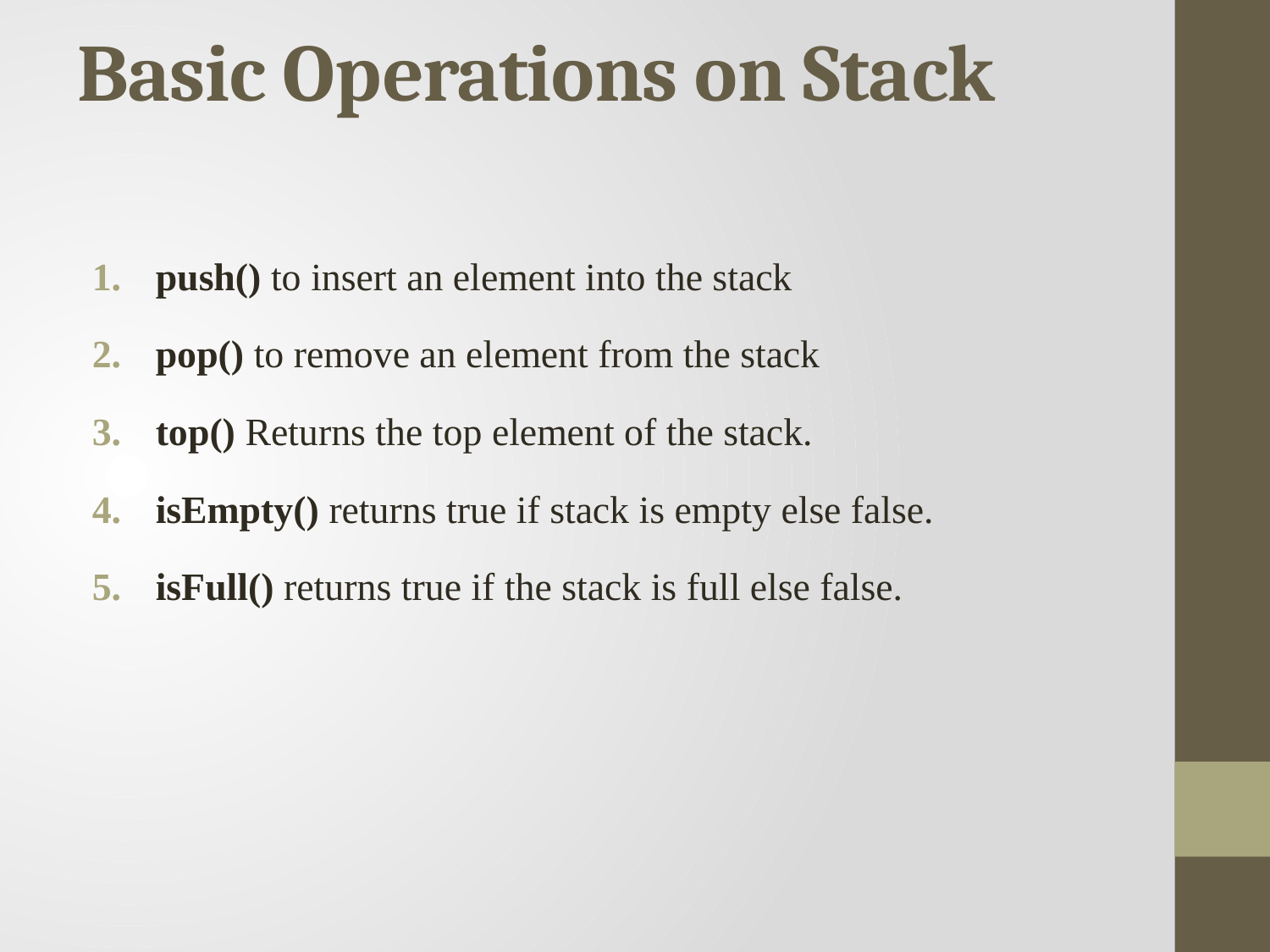

# Basic Operations on Stack
push() to insert an element into the stack
pop() to remove an element from the stack
top() Returns the top element of the stack.
isEmpty() returns true if stack is empty else false.
isFull() returns true if the stack is full else false.